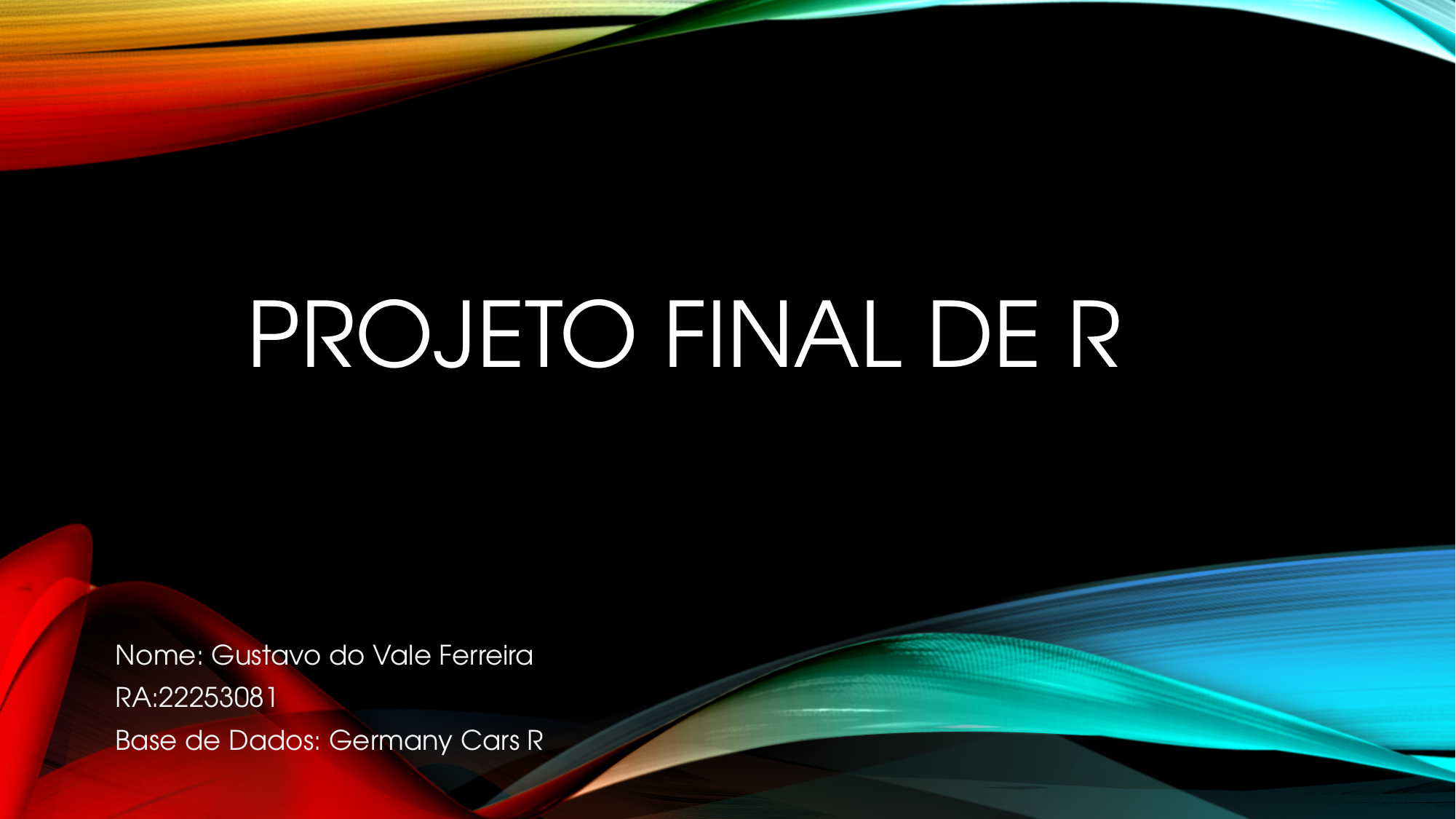

# Projeto final de R
Nome: Gustavo do Vale Ferreira
RA:22253081
Base de Dados: Germany Cars R